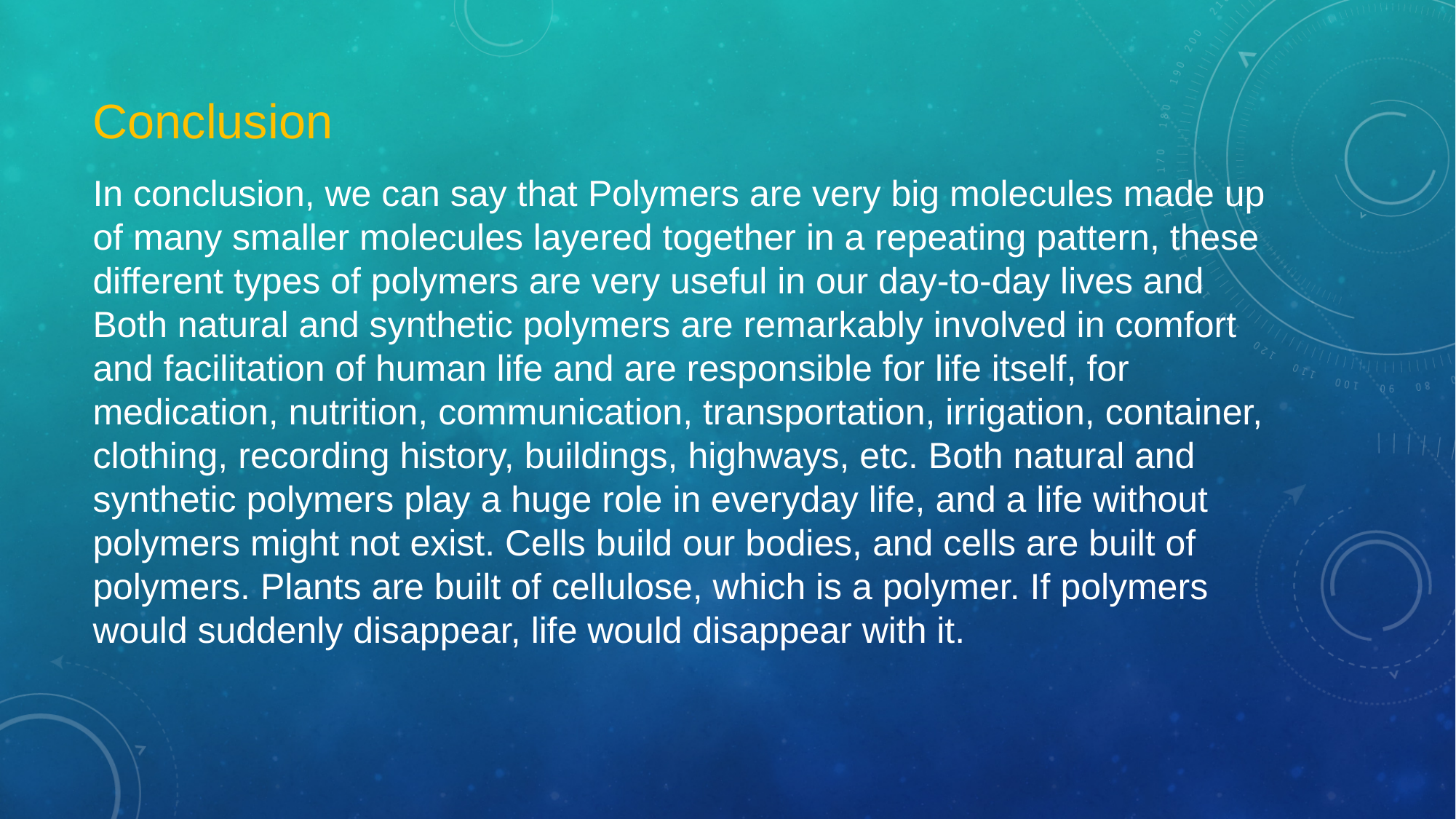

# Conclusion
In conclusion, we can say that Polymers are very big molecules made up of many smaller molecules layered together in a repeating pattern, these different types of polymers are very useful in our day-to-day lives and Both natural and synthetic polymers are remarkably involved in comfort and facilitation of human life and are responsible for life itself, for medication, nutrition, communication, transportation, irrigation, container, clothing, recording history, buildings, highways, etc. Both natural and synthetic polymers play a huge role in everyday life, and a life without polymers might not exist. Cells build our bodies, and cells are built of polymers. Plants are built of cellulose, which is a polymer. If polymers would suddenly disappear, life would disappear with it.